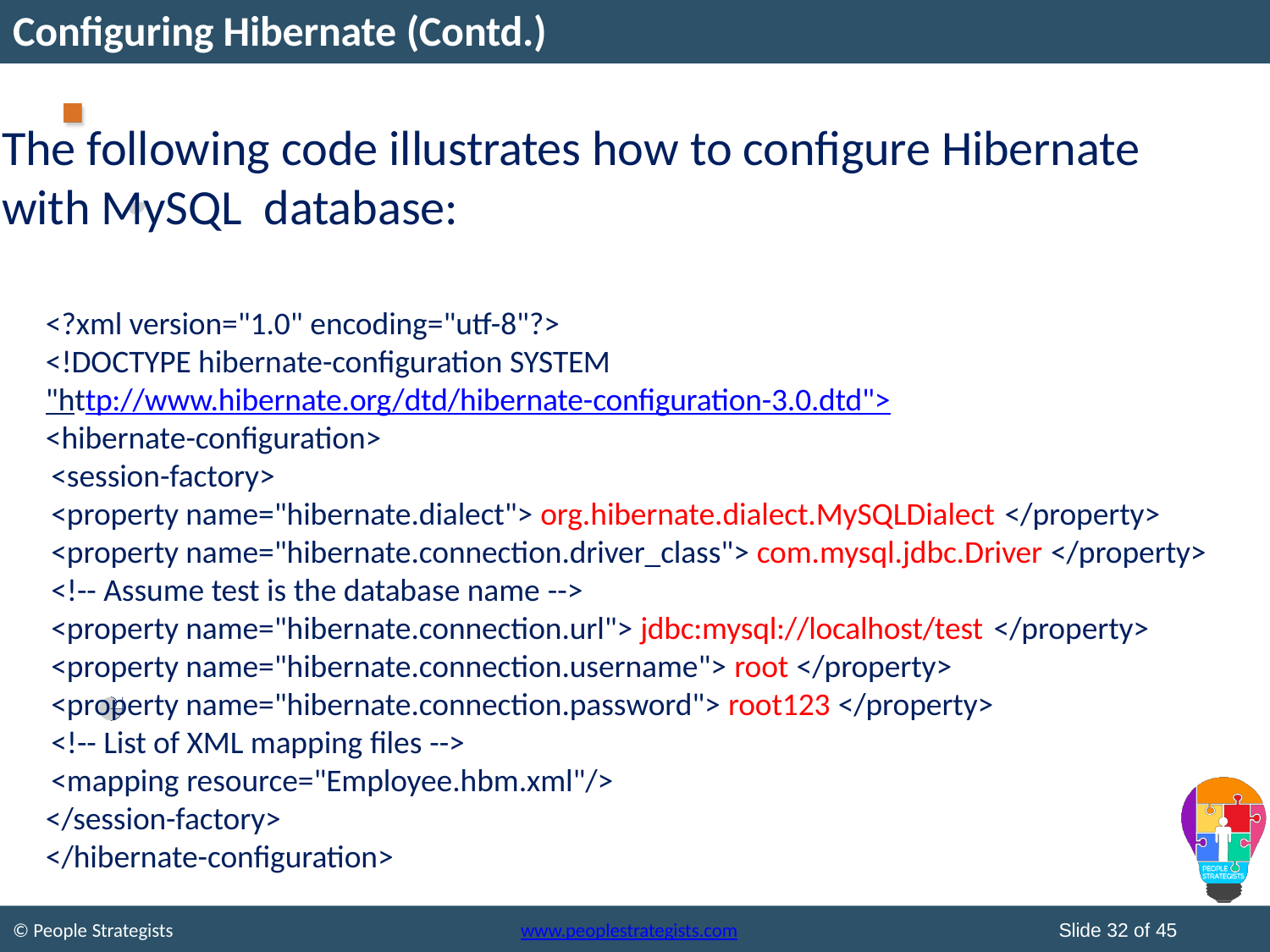

# Configuring Hibernate (Contd.)

The following code illustrates how to configure Hibernate with MySQL  database:

<?xml version="1.0" encoding="utf-8"?>
<!DOCTYPE hibernate-configuration SYSTEM
"http://www.hibernate.org/dtd/hibernate-configuration-3.0.dtd">
<hibernate-configuration>
<session-factory>
<property name="hibernate.dialect"> org.hibernate.dialect.MySQLDialect </property>
<property name="hibernate.connection.driver_class"> com.mysql.jdbc.Driver </property>
<!-- Assume test is the database name -->
<property name="hibernate.connection.url"> jdbc:mysql://localhost/test </property>
<property name="hibernate.connection.username"> root </property>
<property name="hibernate.connection.password"> root123 </property>
<!-- List of XML mapping files -->
<mapping resource="Employee.hbm.xml"/>
</session-factory>
</hibernate-configuration>

Slide 32 of 45
© People Strategists
www.peoplestrategists.com